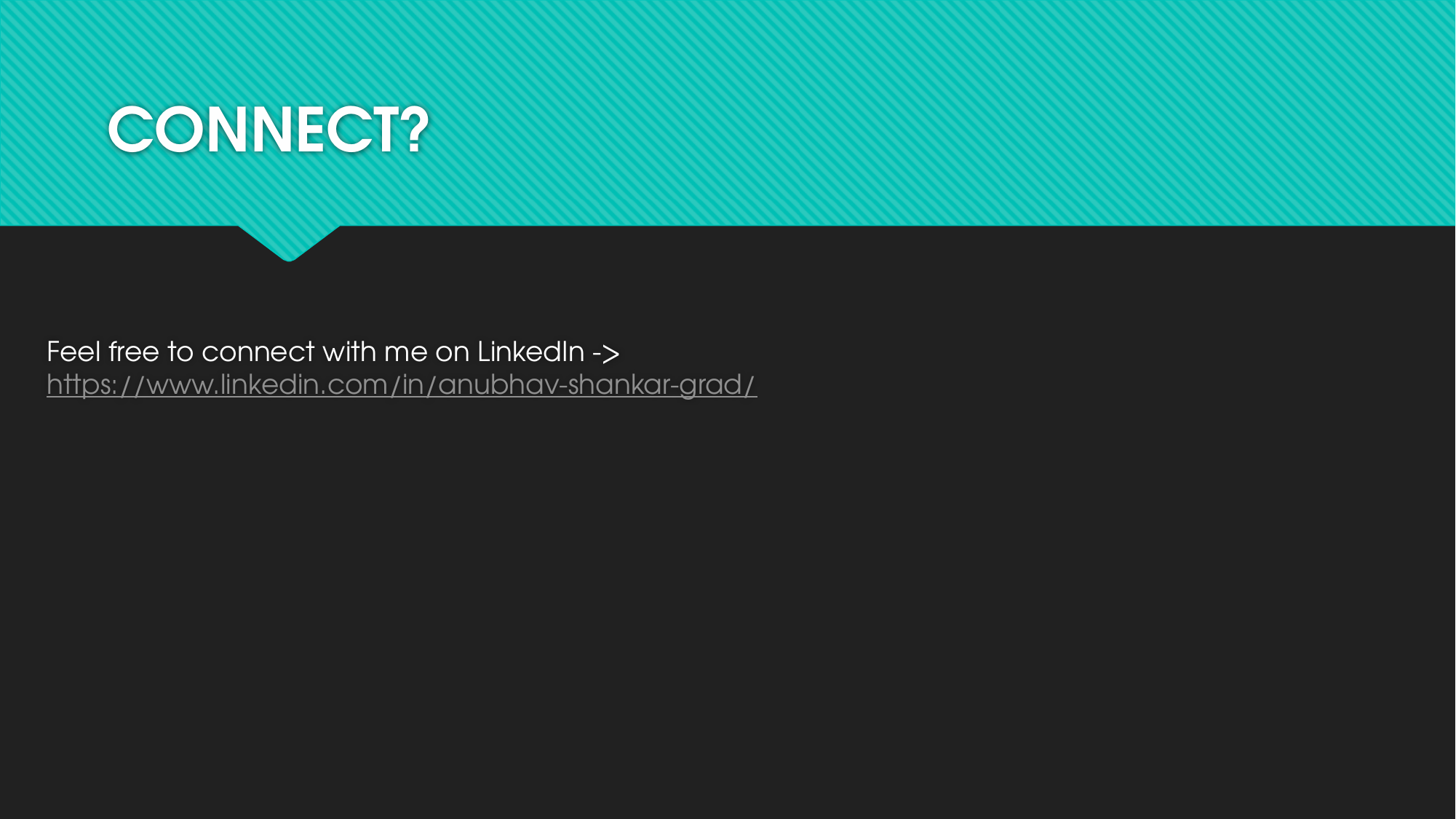

# CONNECT?

Feel free to connect with me on LinkedIn -> https://www.linkedin.com/in/anubhav-shankar-grad/